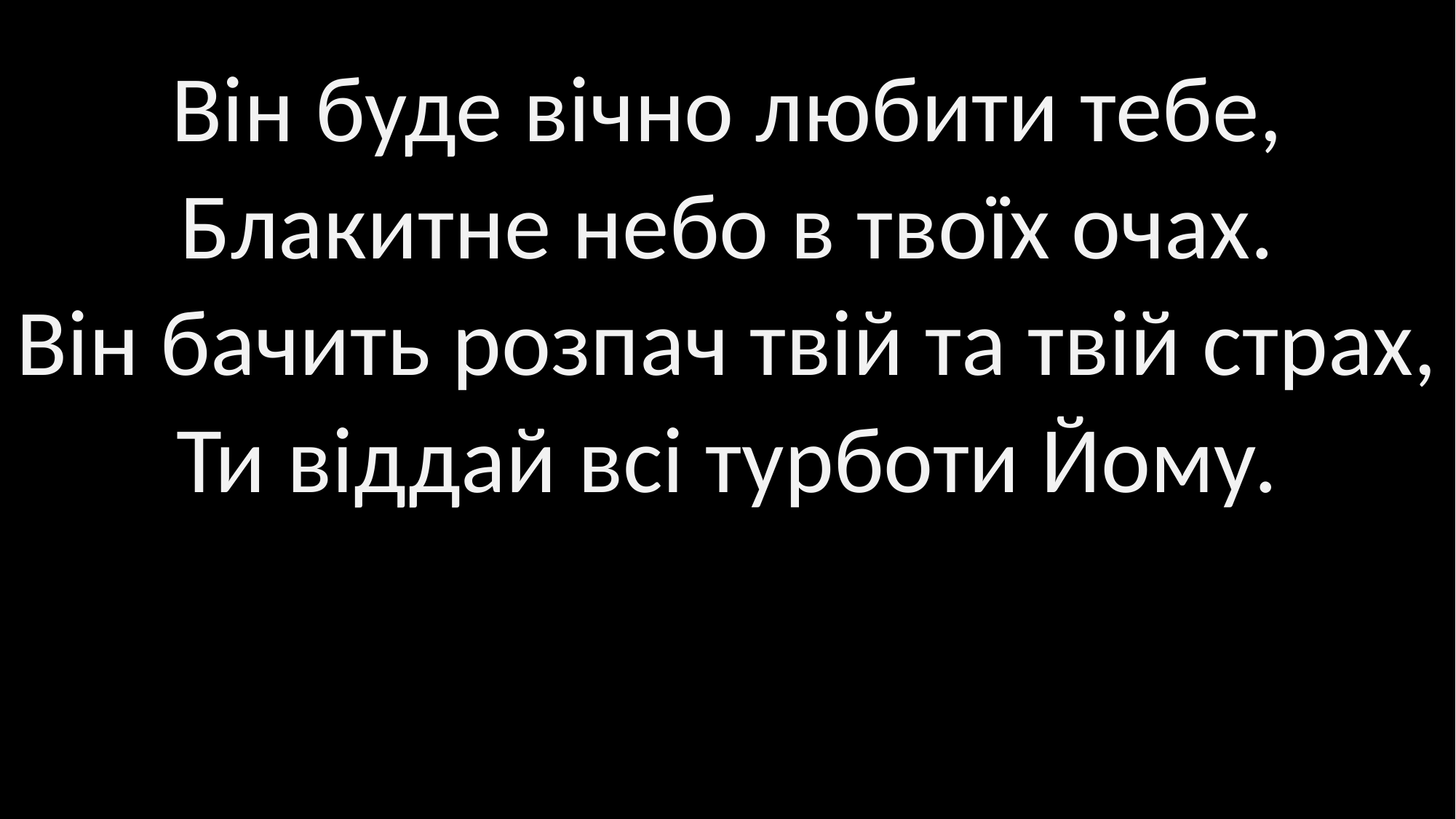

Він буде вічно любити тебе,
Блакитне небо в твоїх очах.
Він бачить розпач твій та твій страх,
Ти віддай всі турботи Йому.